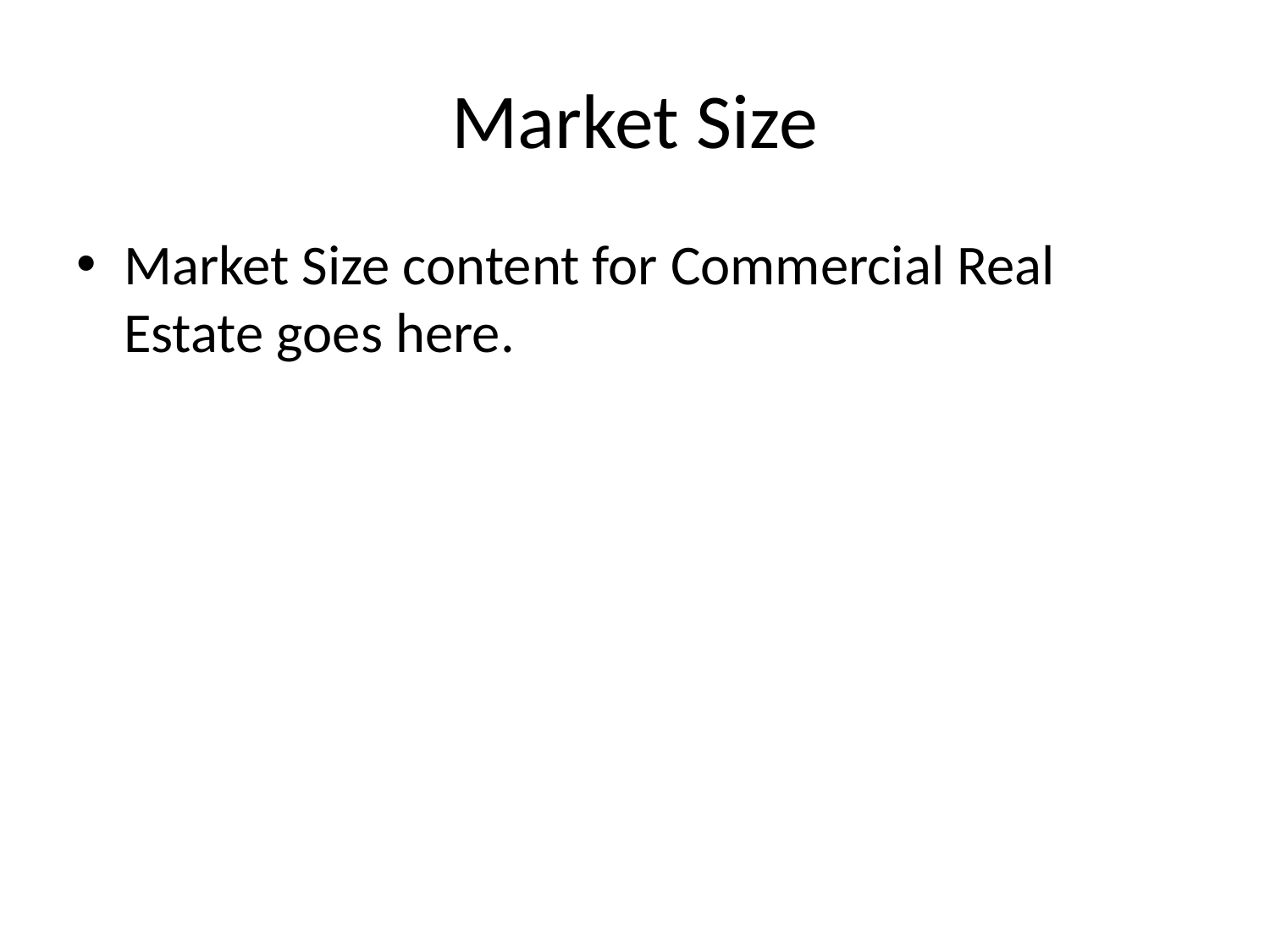

# Market Size
Market Size content for Commercial Real Estate goes here.